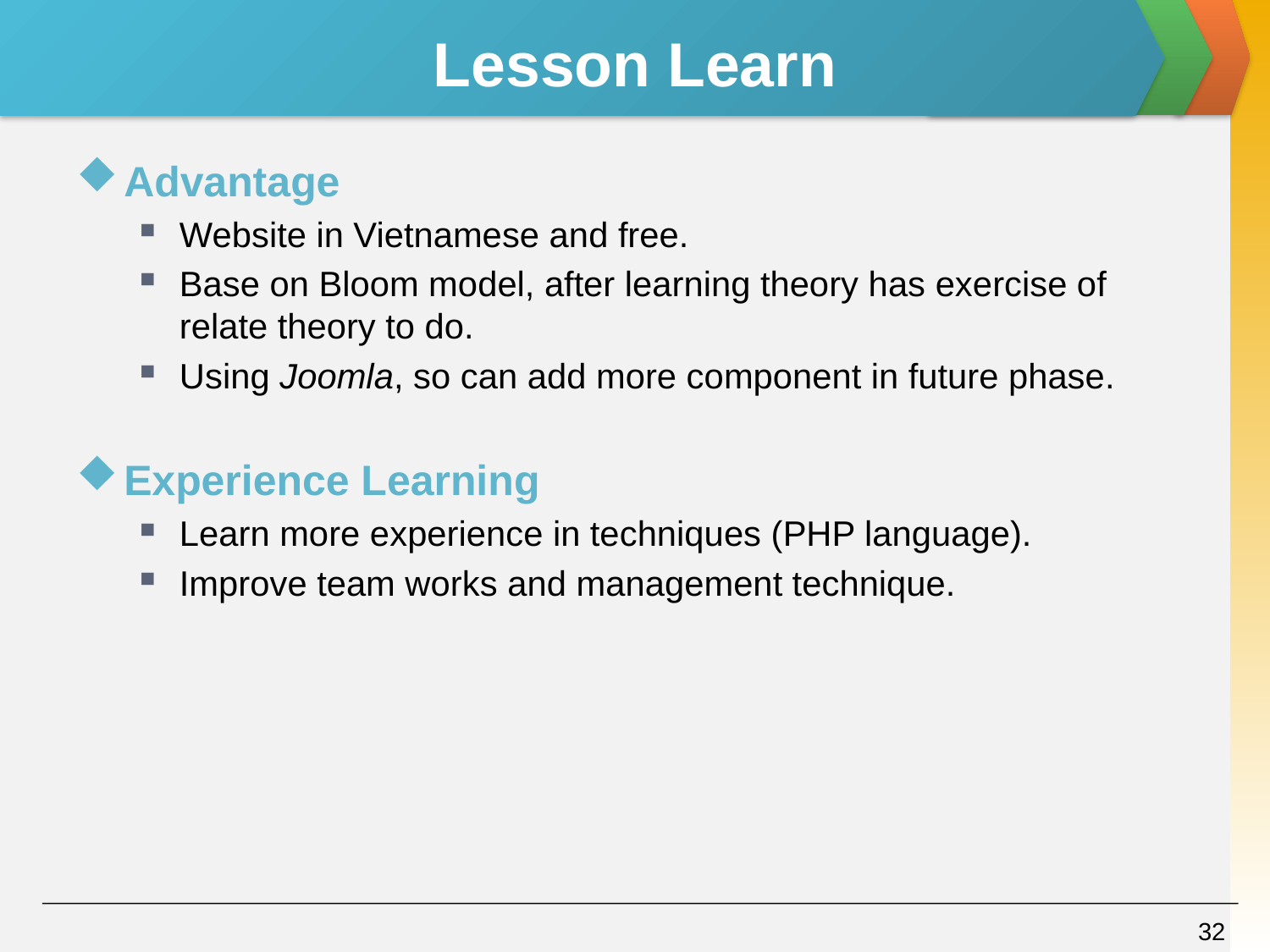

# Lesson Learn
Advantage
Website in Vietnamese and free.
Base on Bloom model, after learning theory has exercise of relate theory to do.
Using Joomla, so can add more component in future phase.

Experience Learning
Learn more experience in techniques (PHP language).
Improve team works and management technique.
32